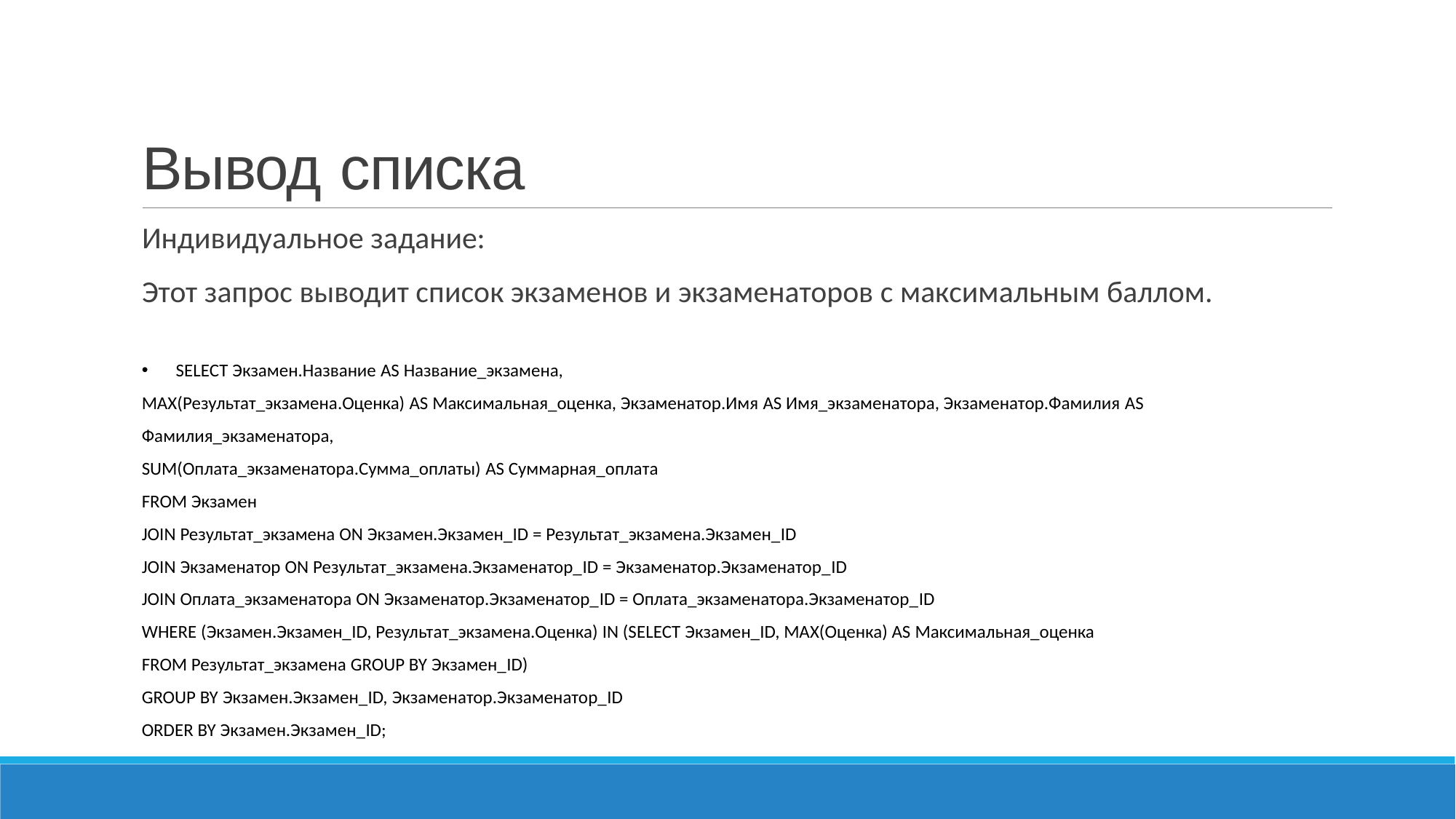

# Вывод списка
Индивидуальное задание:
Этот запрос выводит список экзаменов и экзаменаторов с максимальным баллом.
SELECT Экзамен.Название AS Название_экзамена,
MAX(Результат_экзамена.Оценка) AS Максимальная_оценка, Экзаменатор.Имя AS Имя_экзаменатора, Экзаменатор.Фамилия AS Фамилия_экзаменатора,
SUM(Оплата_экзаменатора.Сумма_оплаты) AS Суммарная_оплата
FROM Экзамен
JOIN Результат_экзамена ON Экзамен.Экзамен_ID = Результат_экзамена.Экзамен_ID
JOIN Экзаменатор ON Результат_экзамена.Экзаменатор_ID = Экзаменатор.Экзаменатор_ID
JOIN Оплата_экзаменатора ON Экзаменатор.Экзаменатор_ID = Оплата_экзаменатора.Экзаменатор_ID
WHERE (Экзамен.Экзамен_ID, Результат_экзамена.Оценка) IN (SELECT Экзамен_ID, MAX(Оценка) AS Максимальная_оценка
FROM Результат_экзамена GROUP BY Экзамен_ID)
GROUP BY Экзамен.Экзамен_ID, Экзаменатор.Экзаменатор_ID
ORDER BY Экзамен.Экзамен_ID;